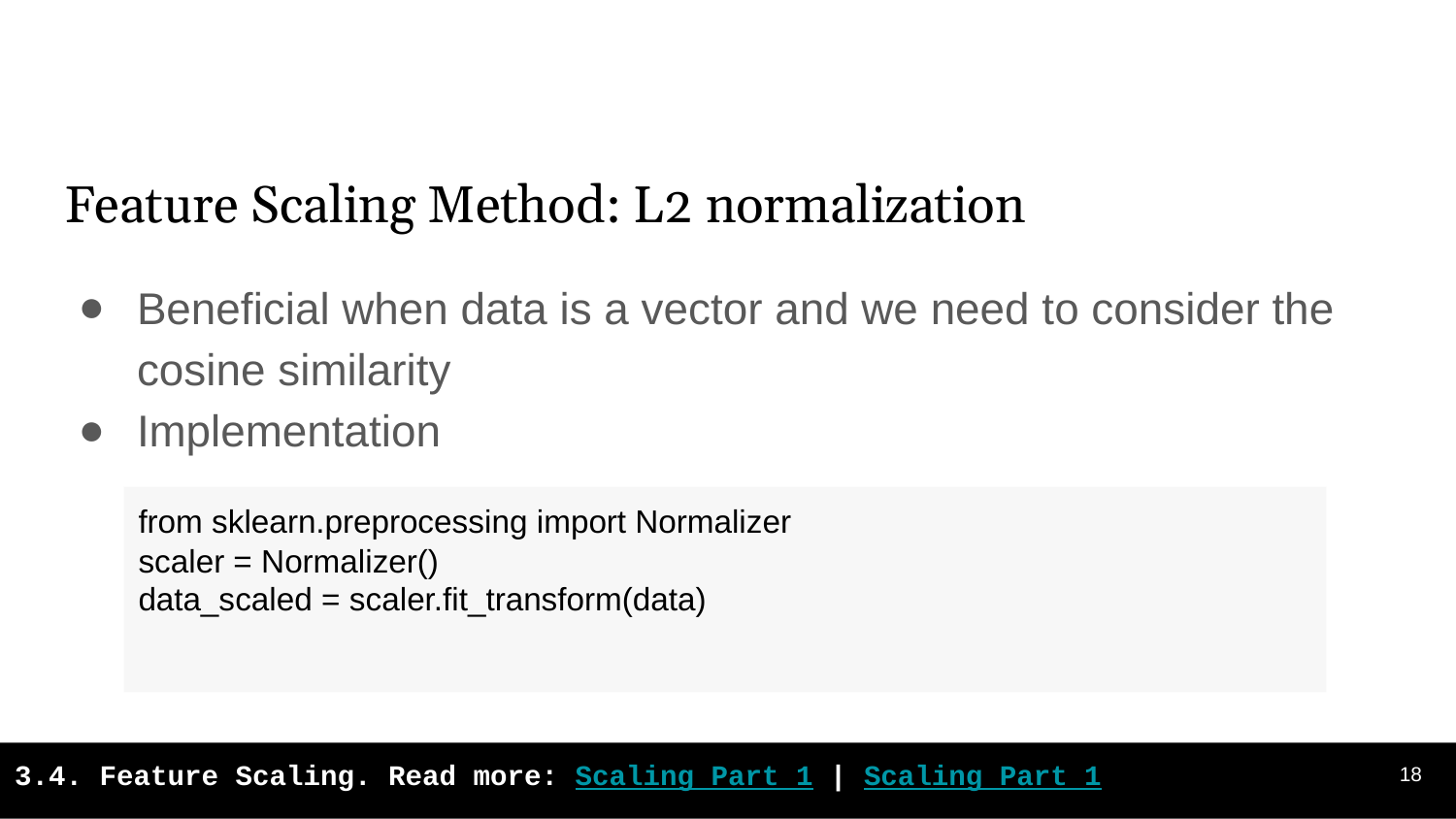

# Feature Scaling Method: L2 normalization
Beneficial when data is a vector and we need to consider the cosine similarity
Implementation
from sklearn.preprocessing import Normalizer
scaler = Normalizer()
data_scaled = scaler.fit_transform(data)
18
3.4. Feature Scaling. Read more: Scaling Part 1 | Scaling Part 1